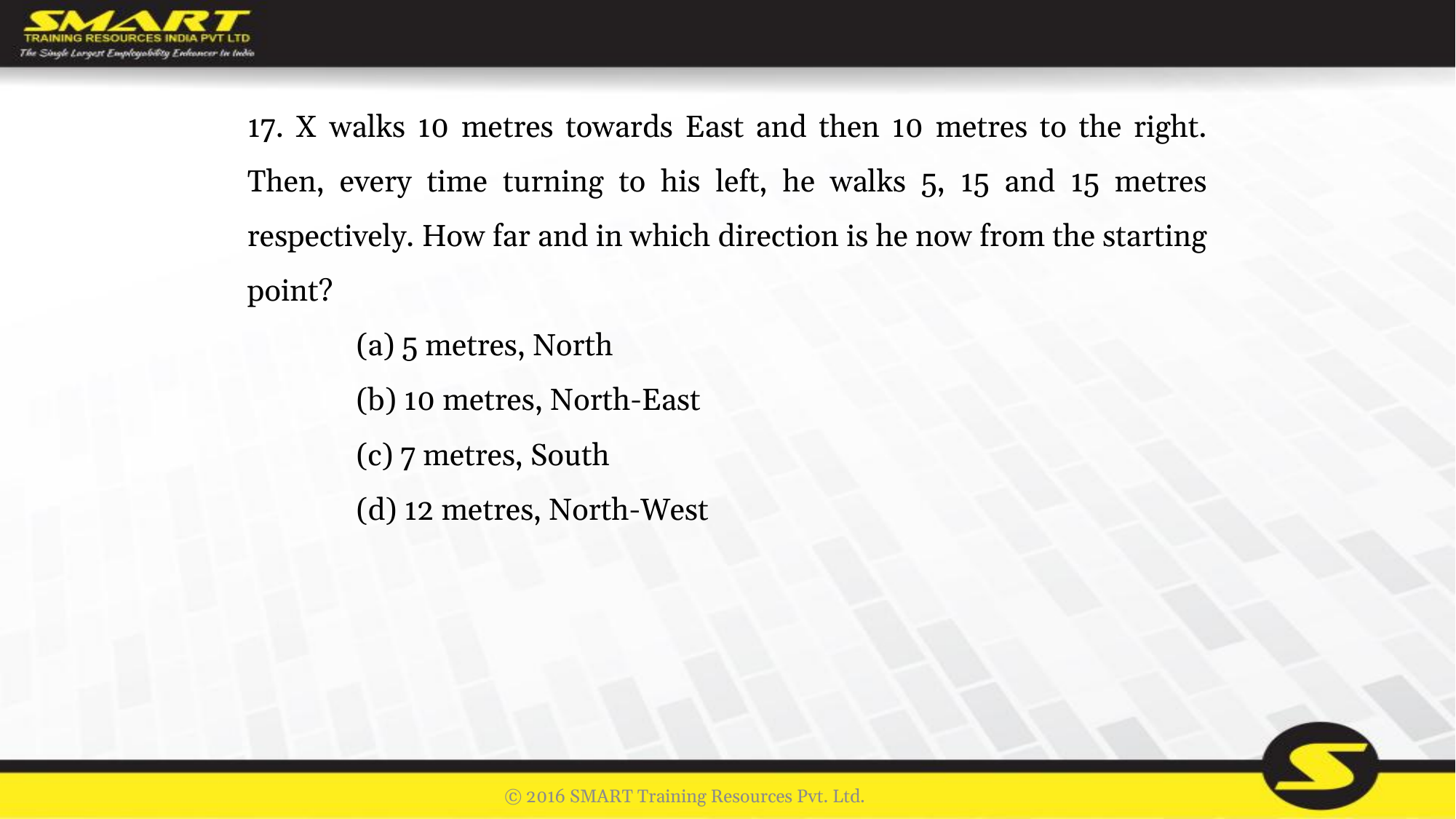

17. X walks 10 metres towards East and then 10 metres to the right. Then, every time turning to his left, he walks 5, 15 and 15 metres respectively. How far and in which direction is he now from the starting point?
	(a) 5 metres, North
	(b) 10 metres, North-East
	(c) 7 metres, South
	(d) 12 metres, North-West

© 2016 SMART Training Resources Pvt. Ltd.